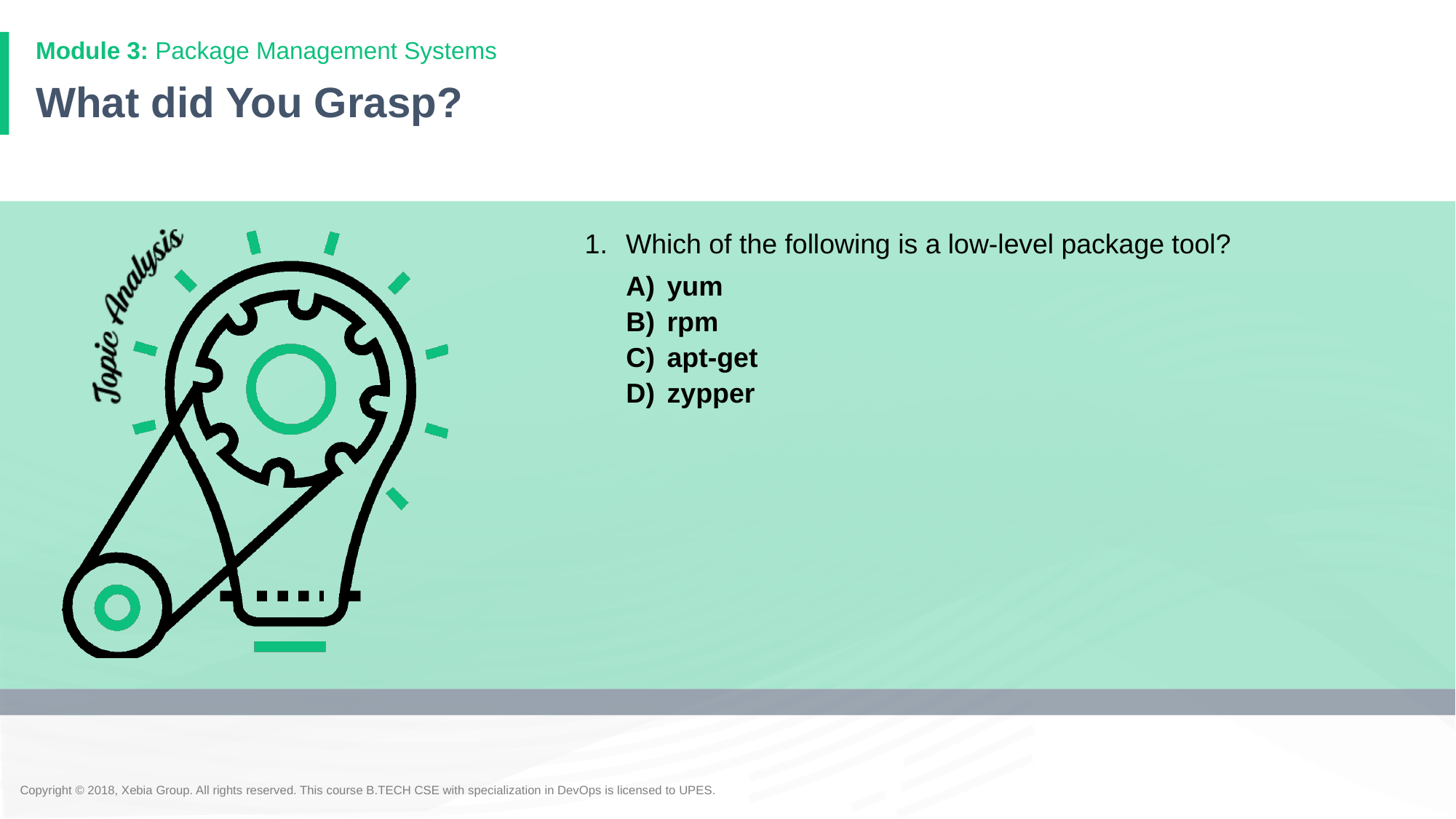

# What did You Grasp?
Which of the following is a low-level package tool?
yum
rpm
apt-get
zypper